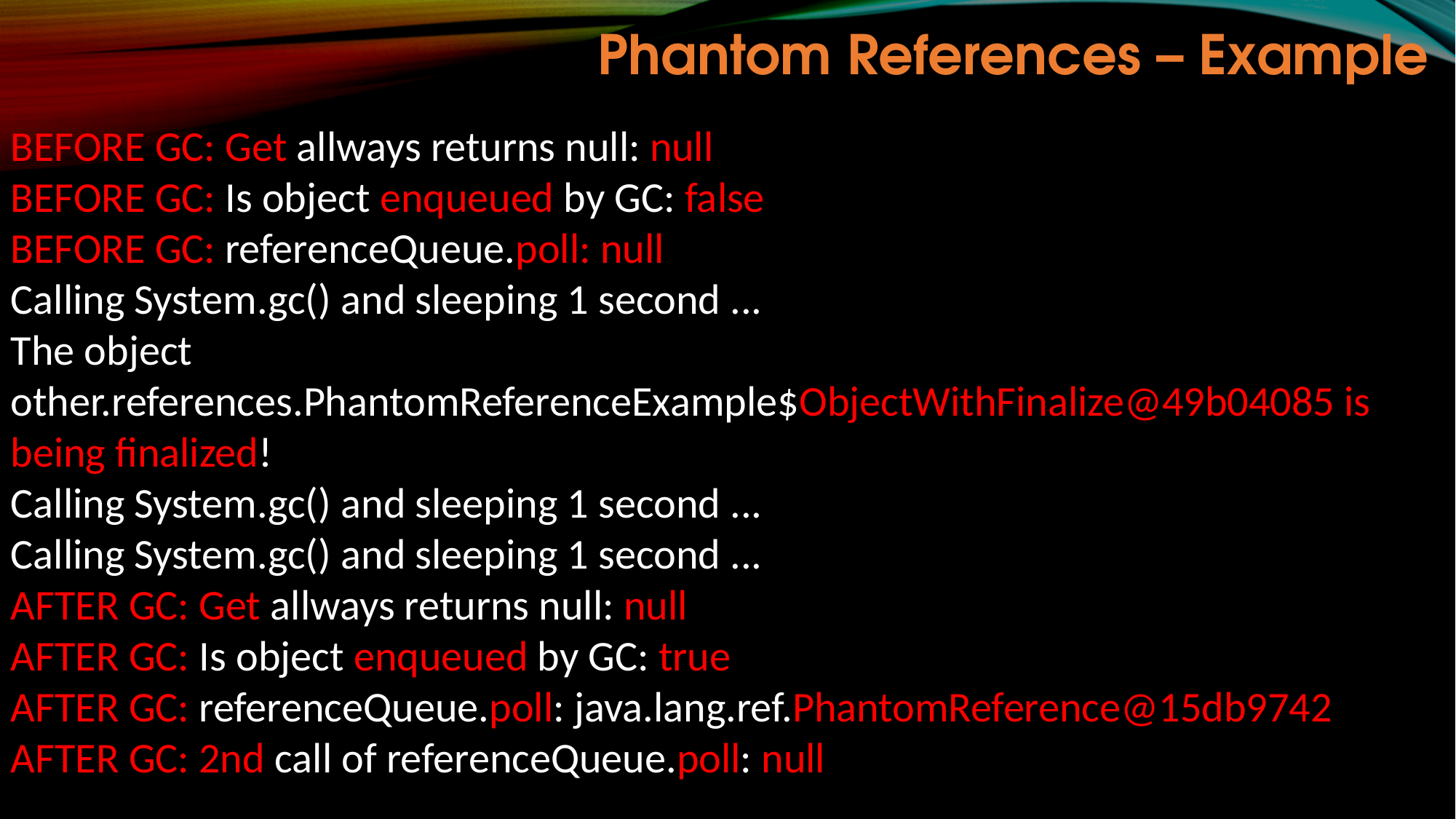

Phantom References – Example
BEFORE GC: Get allways returns null: null
BEFORE GC: Is object enqueued by GC: false
BEFORE GC: referenceQueue.poll: null
Calling System.gc() and sleeping 1 second ...
The object other.references.PhantomReferenceExample$ObjectWithFinalize@49b04085 is being finalized!
Calling System.gc() and sleeping 1 second ...
Calling System.gc() and sleeping 1 second ...
AFTER GC: Get allways returns null: null
AFTER GC: Is object enqueued by GC: true
AFTER GC: referenceQueue.poll: java.lang.ref.PhantomReference@15db9742
AFTER GC: 2nd call of referenceQueue.poll: null